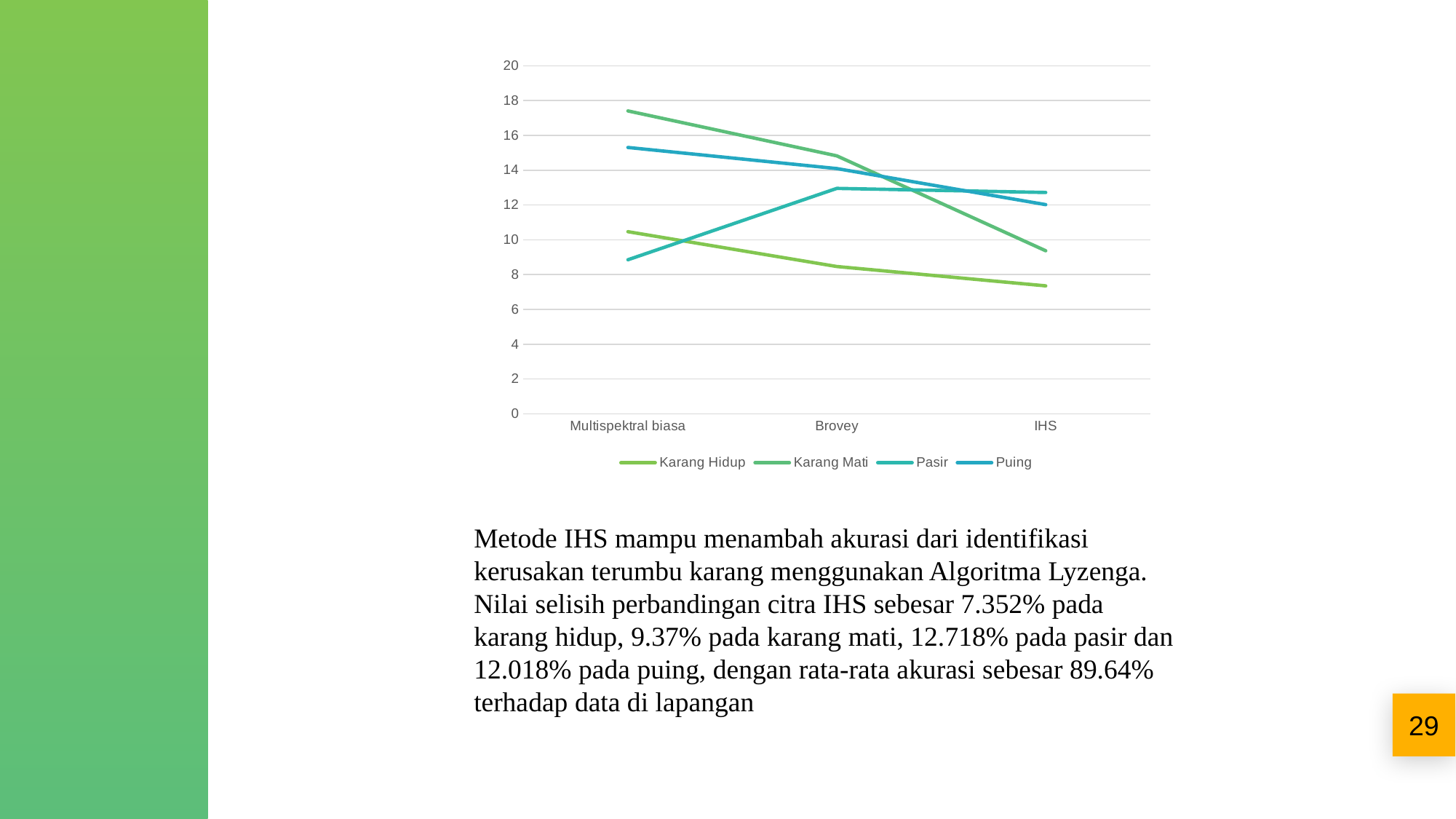

### Chart

| Category | Karang Hidup | Karang Mati | Pasir | Puing |
|---|---|---|---|---|
| Multispektral biasa | 10.466 | 17.404 | 8.852 | 15.304 |
| Brovey | 8.462 | 14.822 | 12.952 | 14.092 |
| IHS | 7.352 | 9.37 | 12.718 | 12.018 |
Metode IHS mampu menambah akurasi dari identifikasi kerusakan terumbu karang menggunakan Algoritma Lyzenga. Nilai selisih perbandingan citra IHS sebesar 7.352% pada karang hidup, 9.37% pada karang mati, 12.718% pada pasir dan 12.018% pada puing, dengan rata-rata akurasi sebesar 89.64% terhadap data di lapangan
29